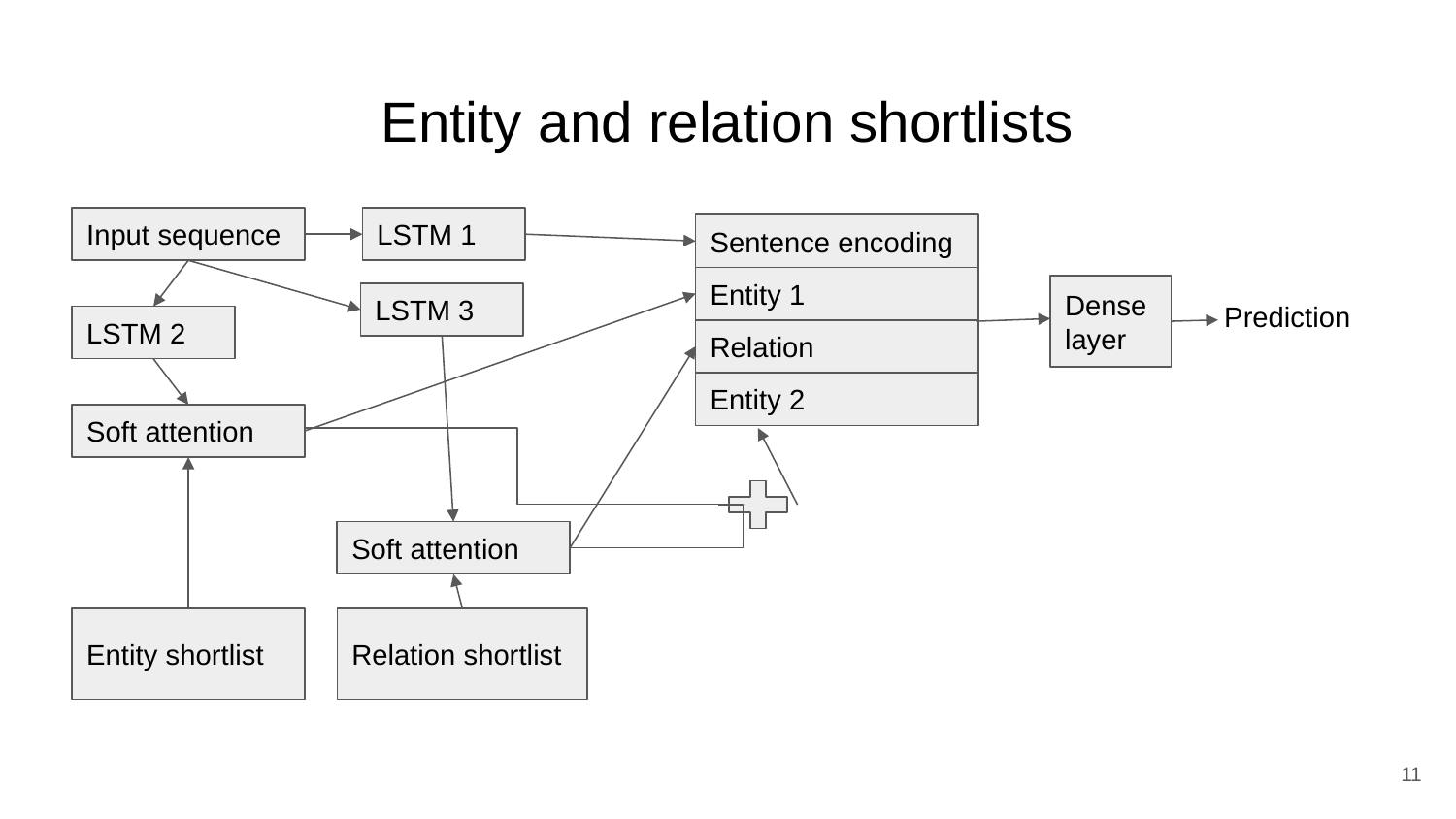

# Entity and relation shortlists
Input sequence
LSTM 1
Sentence encoding
Entity 1
Dense layer
LSTM 3
Prediction
LSTM 2
Relation
Entity 2
Soft attention

Soft attention
Entity shortlist
Relation shortlist
11